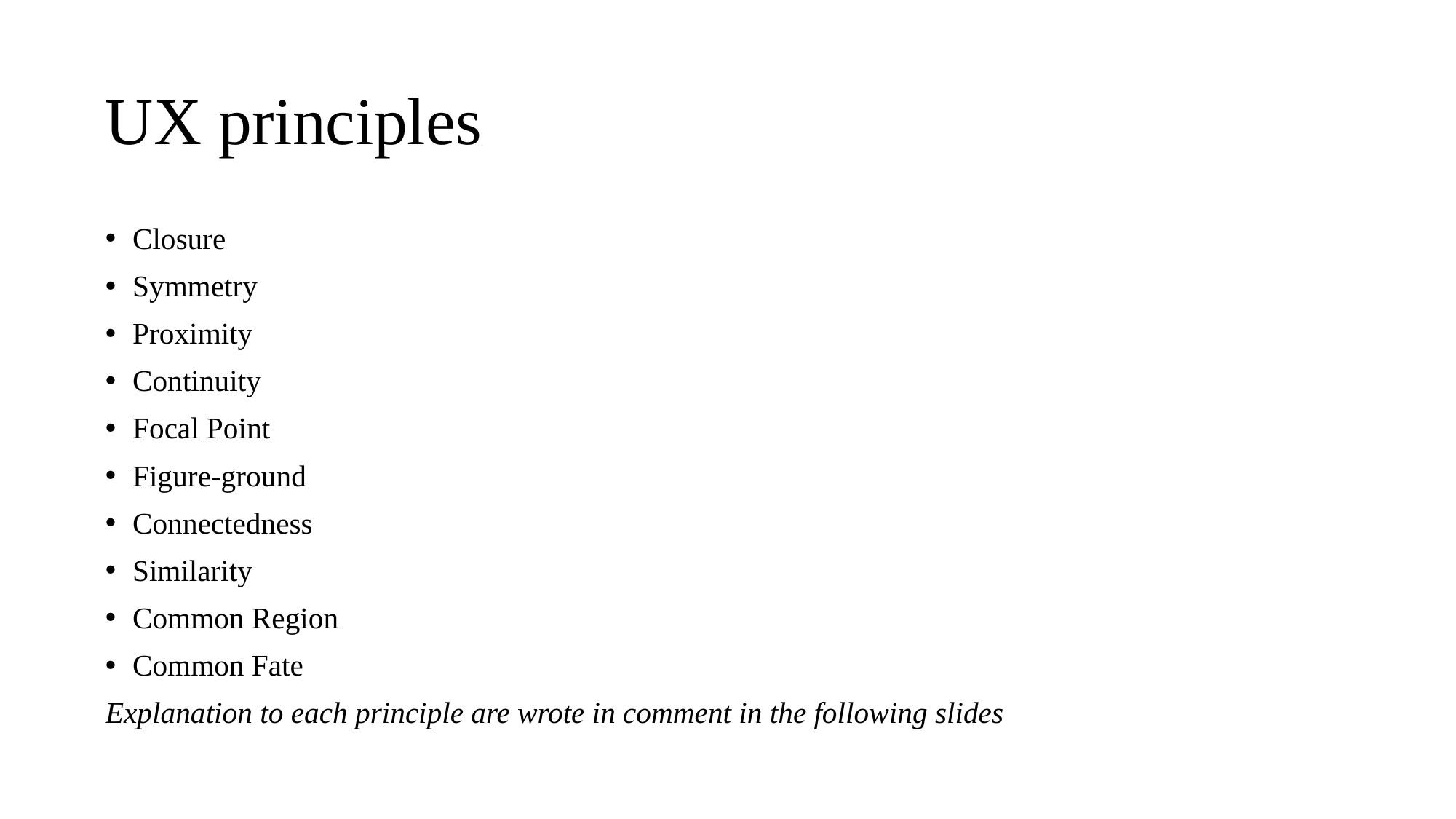

# UX principles
Closure
Symmetry
Proximity
Continuity
Focal Point
Figure-ground
Connectedness
Similarity
Common Region
Common Fate
Explanation to each principle are wrote in comment in the following slides